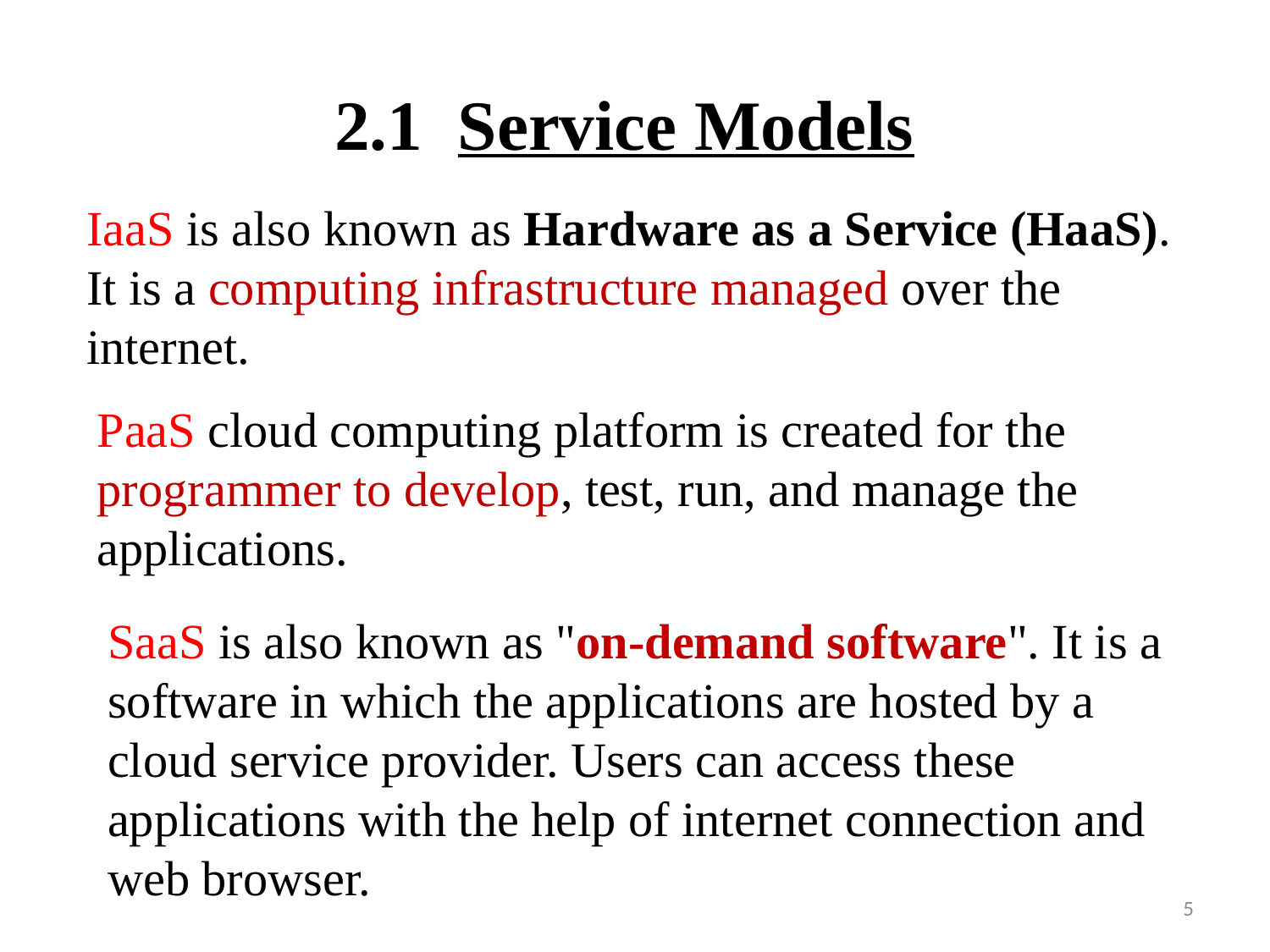

# 2.1  Service Models
IaaS is also known as Hardware as a Service (HaaS). It is a computing infrastructure managed over the internet.
PaaS cloud computing platform is created for the programmer to develop, test, run, and manage the applications.
SaaS is also known as "on-demand software". It is a software in which the applications are hosted by a cloud service provider. Users can access these applications with the help of internet connection and web browser.
5